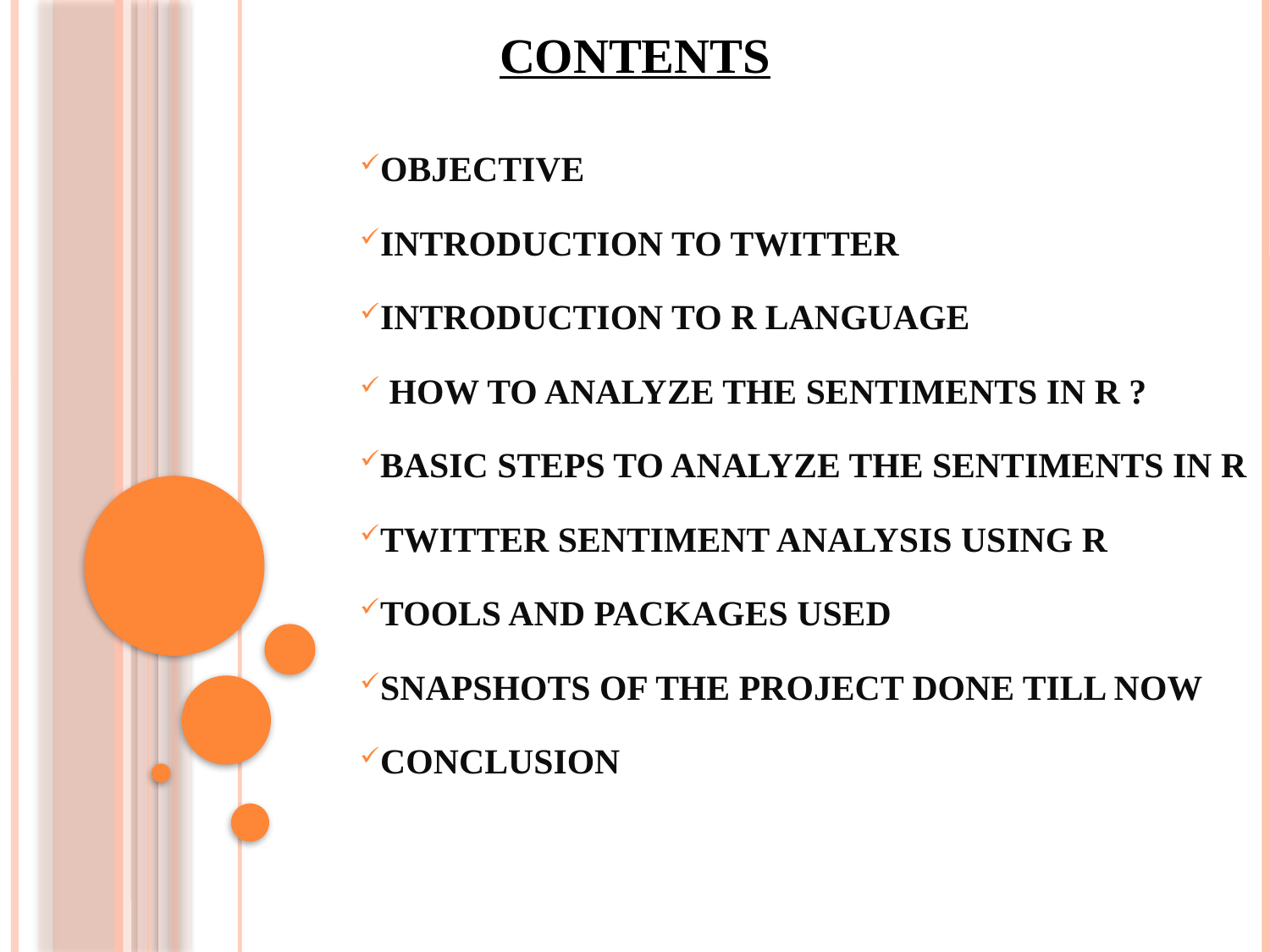

# CONTENTS
OBJECTIVE
INTRODUCTION TO TWITTER
INTRODUCTION TO R LANGUAGE
 HOW TO ANALYZE THE SENTIMENTS IN R ?
BASIC STEPS TO ANALYZE THE SENTIMENTS IN R
TWITTER SENTIMENT ANALYSIS USING R
TOOLS AND PACKAGES USED
SNAPSHOTS OF THE PROJECT DONE TILL NOW
CONCLUSION